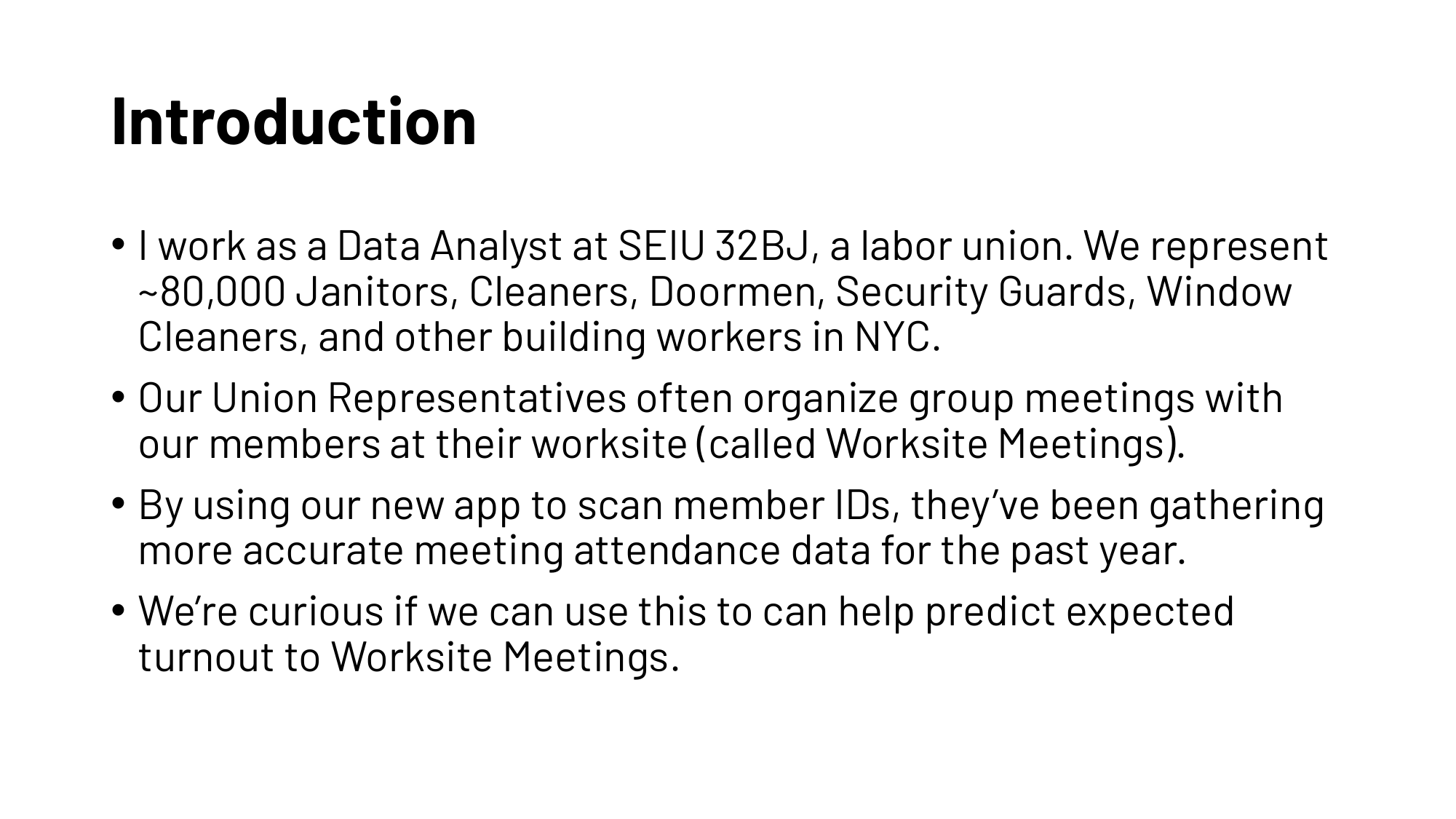

# Introduction
I work as a Data Analyst at SEIU 32BJ, a labor union. We represent ~80,000 Janitors, Cleaners, Doormen, Security Guards, Window Cleaners, and other building workers in NYC.
Our Union Representatives often organize group meetings with our members at their worksite (called Worksite Meetings).
By using our new app to scan member IDs, they’ve been gathering more accurate meeting attendance data for the past year.
We’re curious if we can use this to can help predict expected turnout to Worksite Meetings.